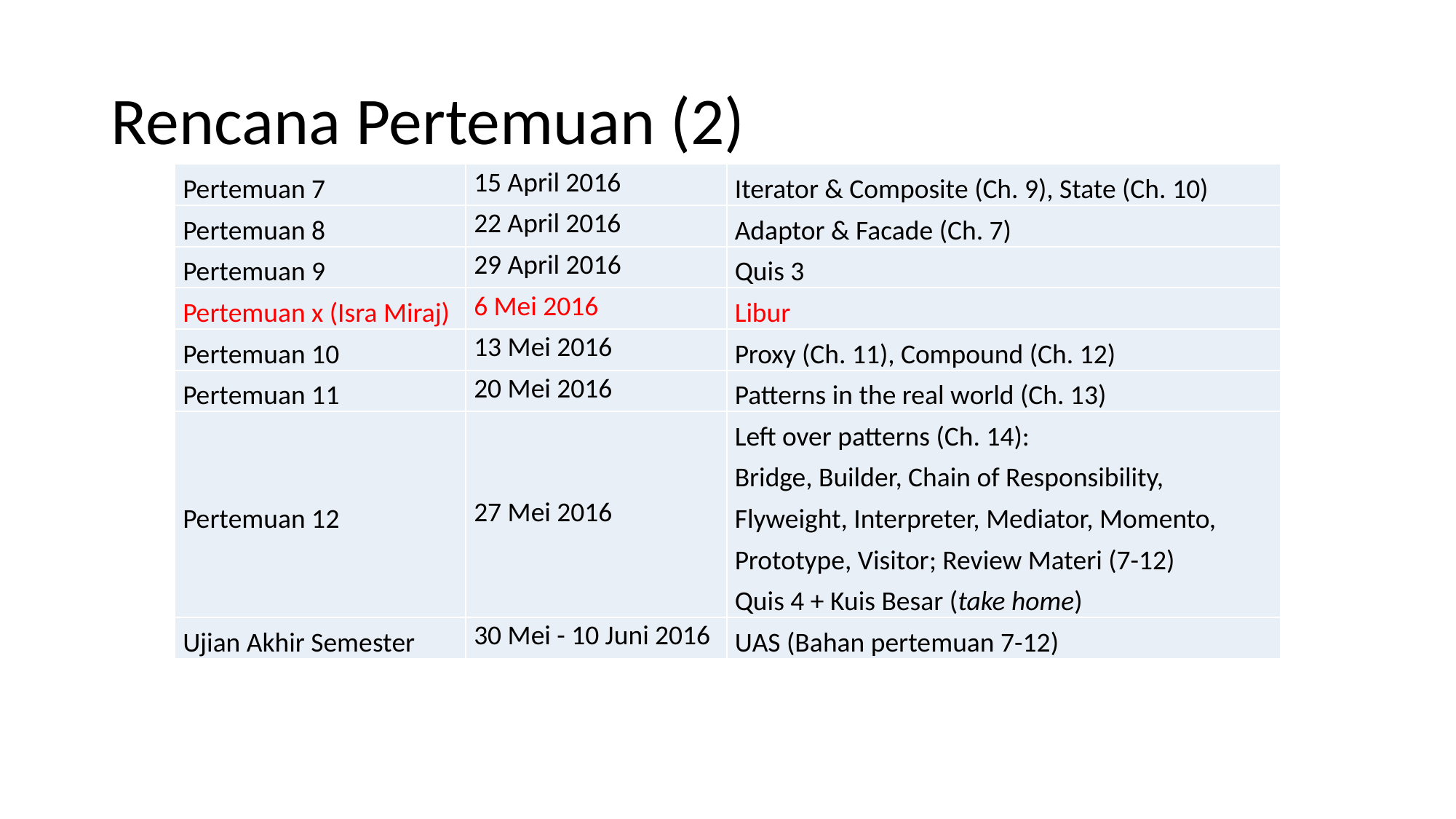

# Rencana Pertemuan (2)
| Pertemuan 7 | 15 April 2016 | Iterator & Composite (Ch. 9), State (Ch. 10) |
| --- | --- | --- |
| Pertemuan 8 | 22 April 2016 | Adaptor & Facade (Ch. 7) |
| Pertemuan 9 | 29 April 2016 | Quis 3 |
| Pertemuan x (Isra Miraj) | 6 Mei 2016 | Libur |
| Pertemuan 10 | 13 Mei 2016 | Proxy (Ch. 11), Compound (Ch. 12) |
| Pertemuan 11 | 20 Mei 2016 | Patterns in the real world (Ch. 13) |
| Pertemuan 12 | 27 Mei 2016 | Left over patterns (Ch. 14): Bridge, Builder, Chain of Responsibility, Flyweight, Interpreter, Mediator, Momento, Prototype, Visitor; Review Materi (7-12) Quis 4 + Kuis Besar (take home) |
| Ujian Akhir Semester | 30 Mei - 10 Juni 2016 | UAS (Bahan pertemuan 7-12) |